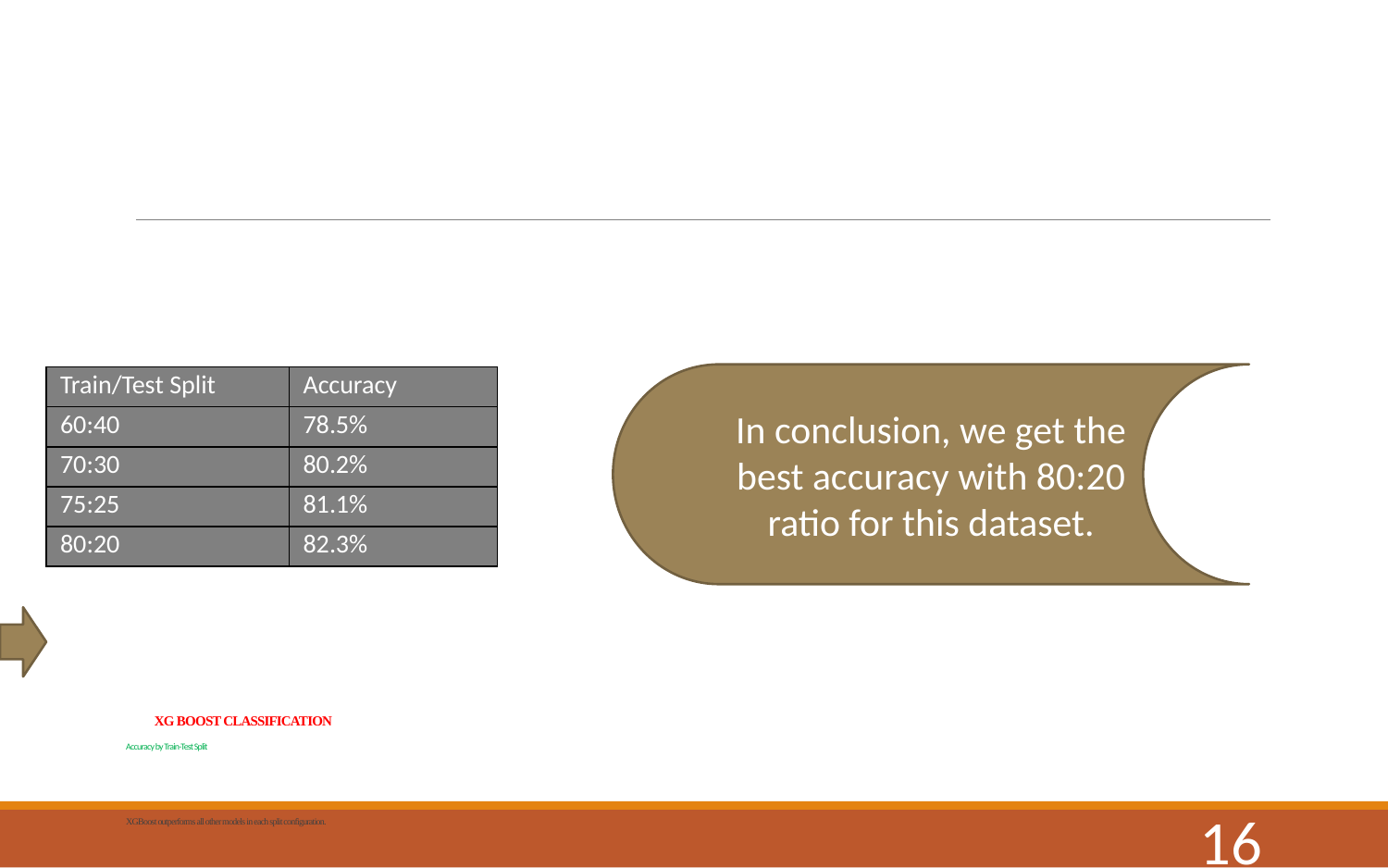

In conclusion, we get the best accuracy with 80:20 ratio for this dataset.
| Train/Test Split | Accuracy |
| --- | --- |
| 60:40 | 78.5% |
| 70:30 | 80.2% |
| 75:25 | 81.1% |
| 80:20 | 82.3% |

# XG BOOST CLASSIFICATION Accuracy by Train-Test Split XGBoost outperforms all other models in each split configuration.
16